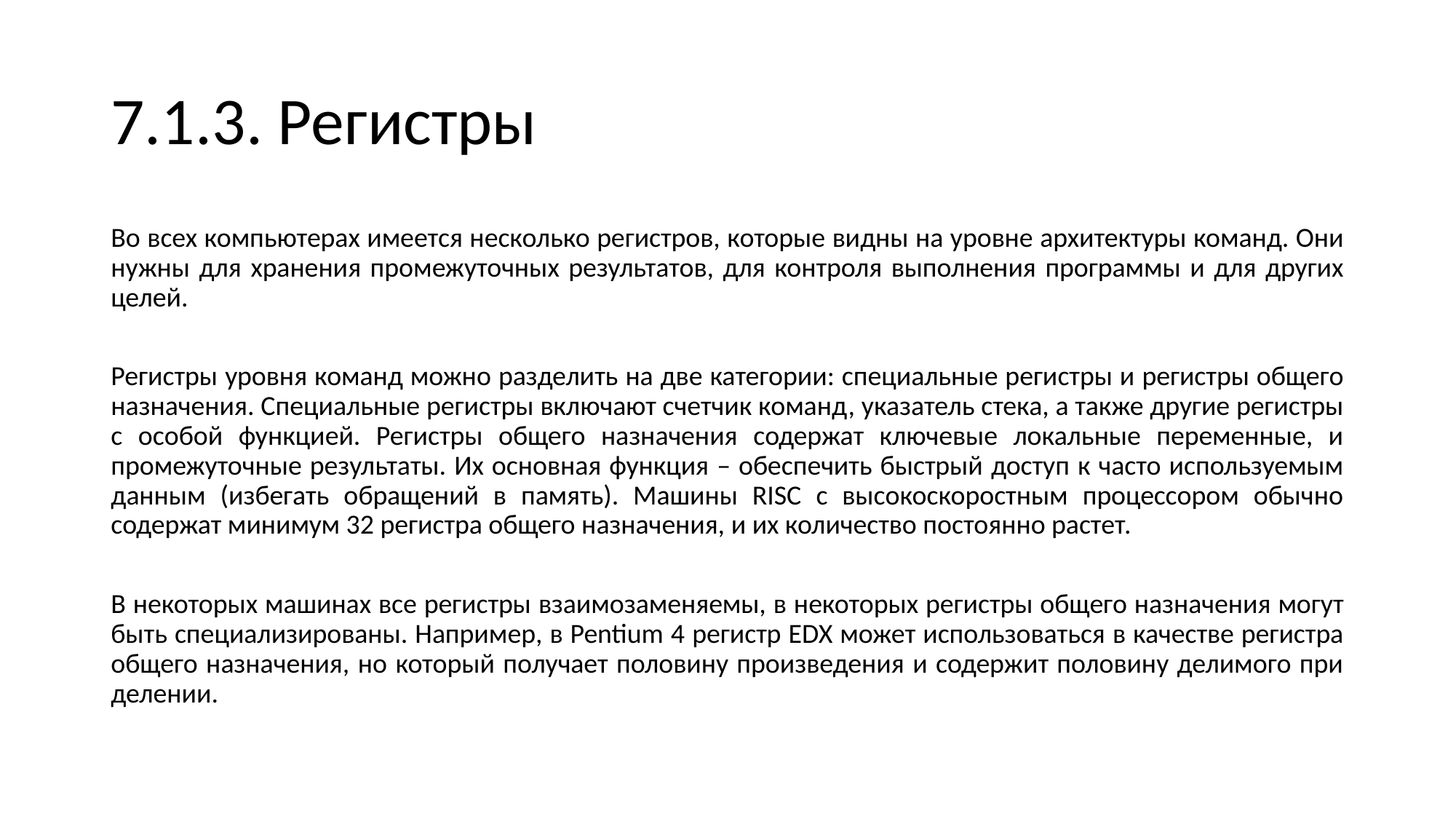

# 7.1.3. Регистры
Во всех компьютерах имеется несколько регистров, которые видны на уровне архитектуры команд. Они нужны для хранения промежуточных результатов, для контроля выполнения программы и для других целей.

Регистры уровня команд можно разделить на две категории: специальные регистры и регистры общего назначения. Специальные регистры включают счетчик команд, указатель стека, а также другие регистры с особой функцией. Регистры общего назначения содержат ключевые локальные переменные, и промежуточные результаты. Их основная функция – обеспечить быстрый доступ к часто используемым данным (избегать обращений в память). Машины RISC с высокоскоростным процессором обычно содержат минимум 32 регистра общего назначения, и их количество постоянно растет.

В некоторых машинах все регистры взаимозаменяемы, в некоторых регистры общего назначения могут быть специализированы. Например, в Pentium 4 регистр EDX может использоваться в качестве регистра общего назначения, но который получает половину произведения и содержит половину делимого при делении.